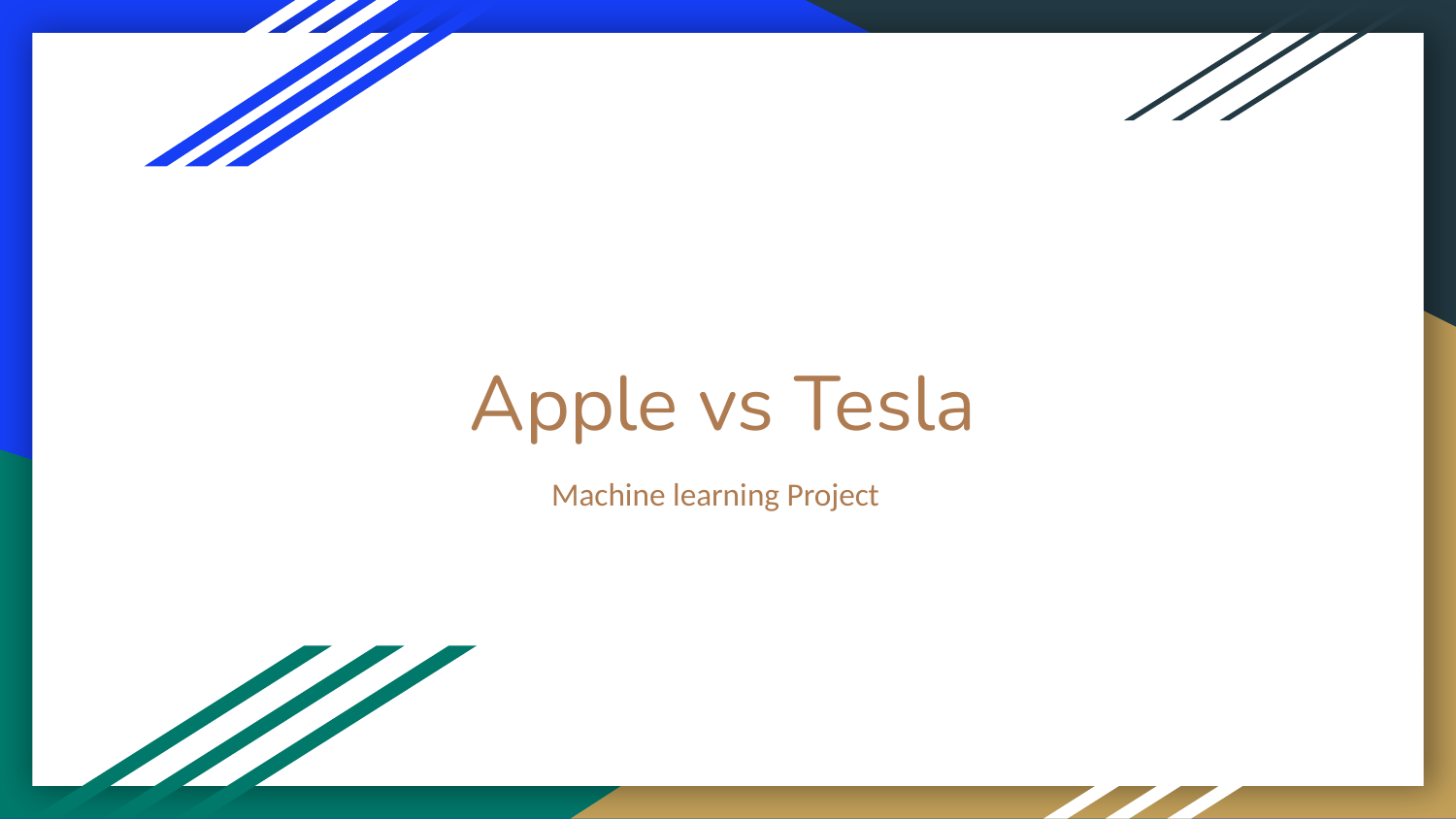

# Apple vs Tesla
Machine learning Project